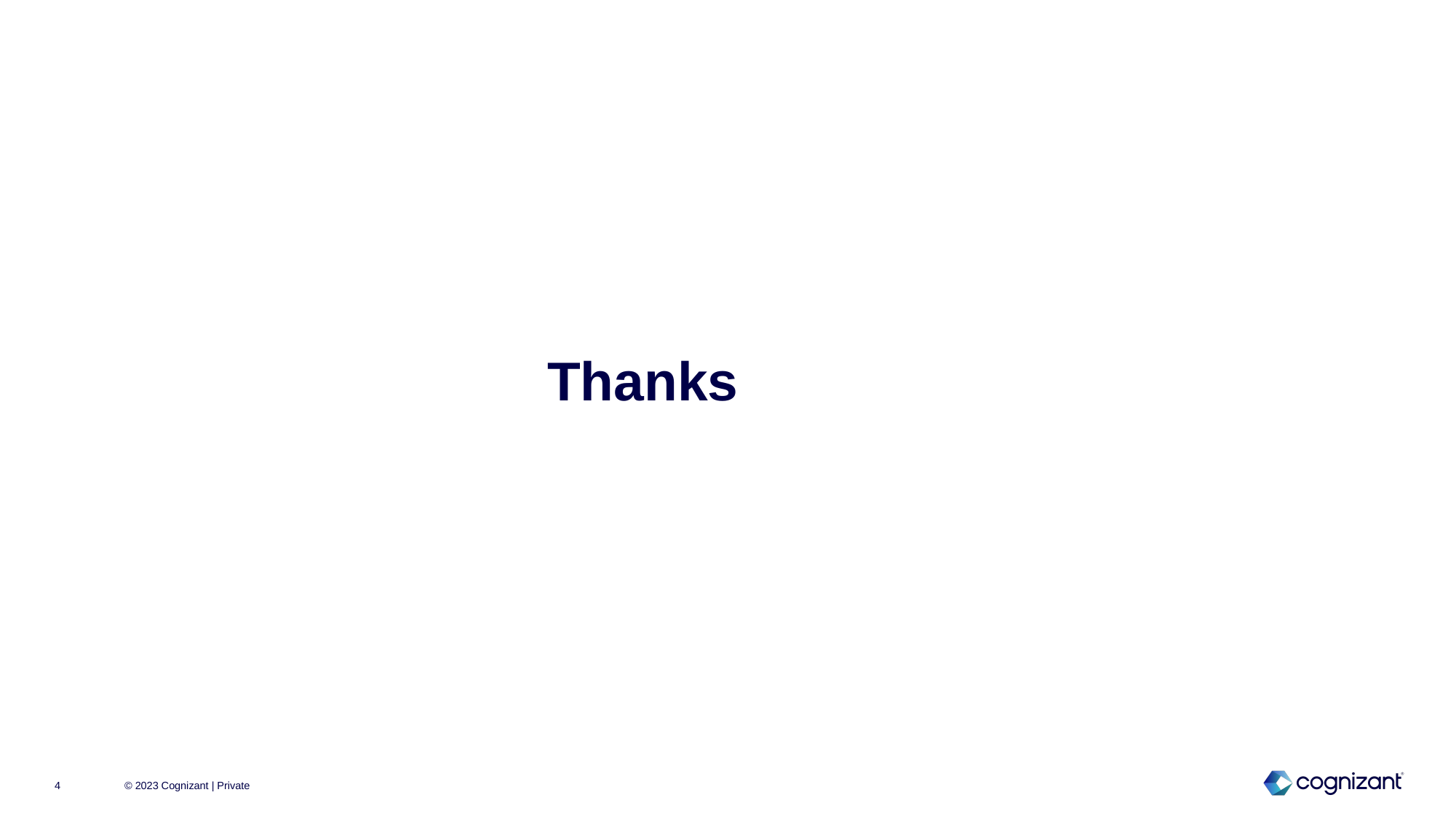

# Thanks
© 2023 Cognizant | Private
4